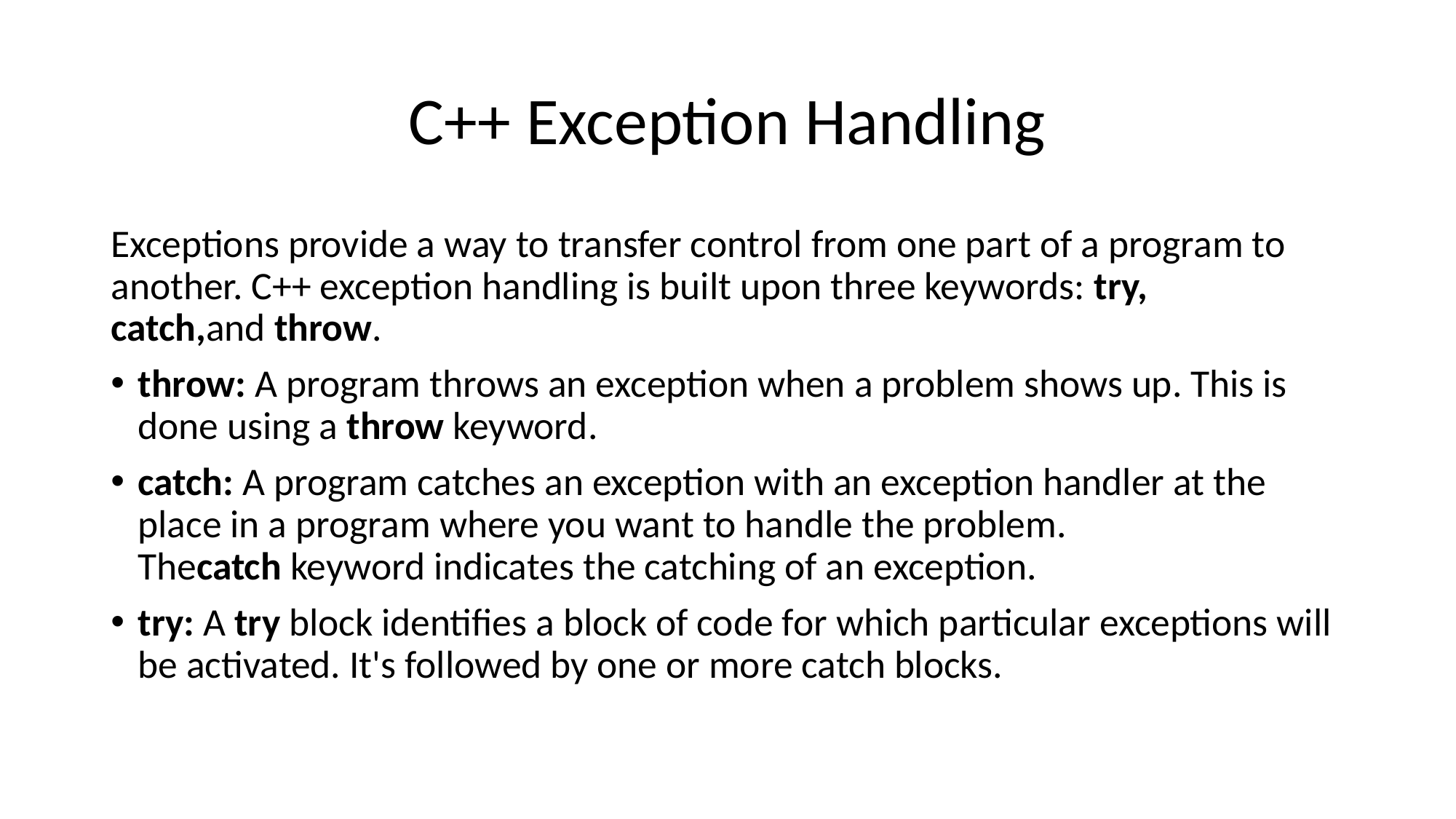

# C++ Exception Handling
Exceptions provide a way to transfer control from one part of a program to another. C++ exception handling is built upon three keywords: try, catch,and throw.
throw: A program throws an exception when a problem shows up. This is done using a throw keyword.
catch: A program catches an exception with an exception handler at the place in a program where you want to handle the problem. Thecatch keyword indicates the catching of an exception.
try: A try block identifies a block of code for which particular exceptions will be activated. It's followed by one or more catch blocks.